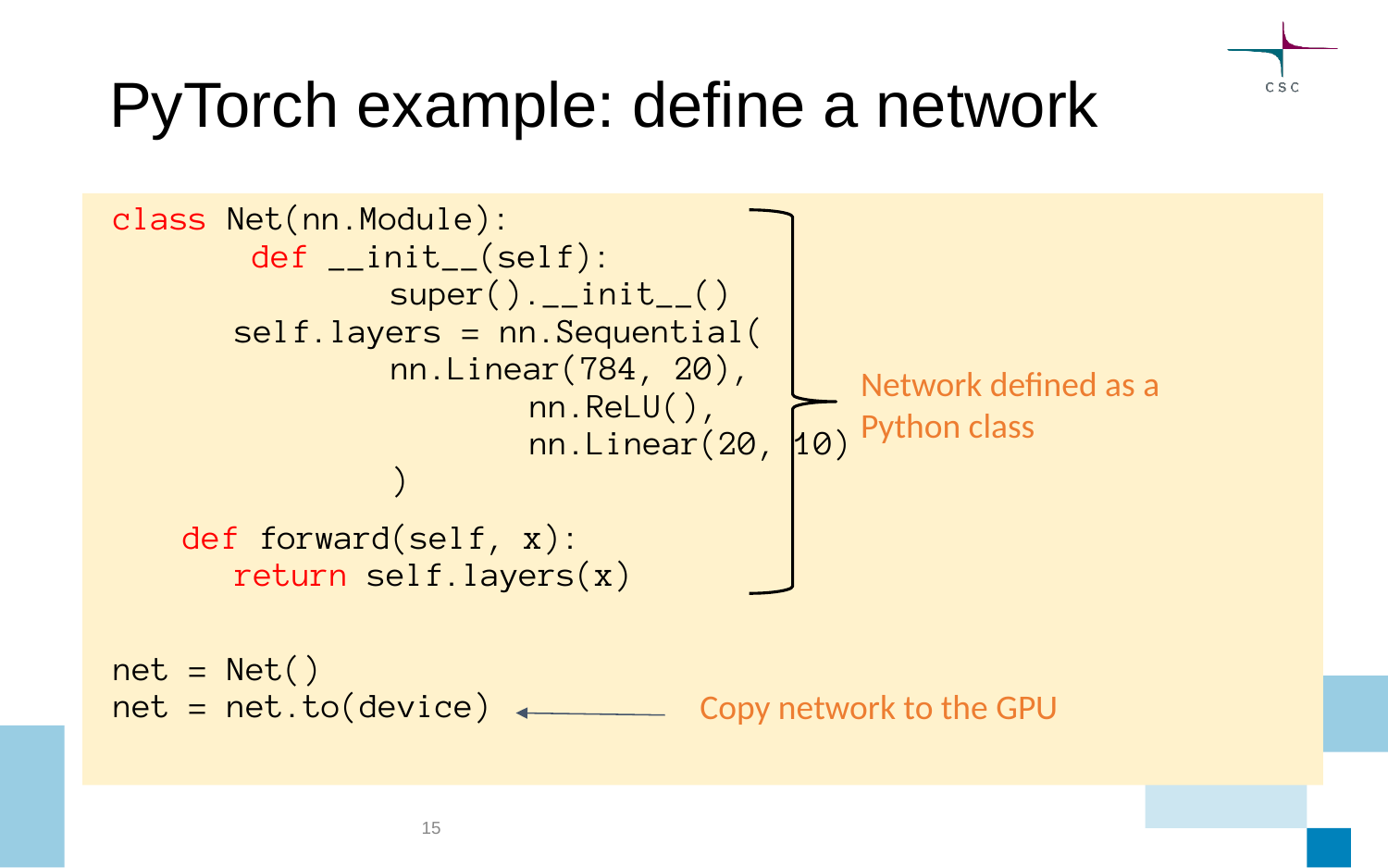

# PyTorch example: define a network
class Net(nn.Module):
	def __init__(self):
		super().__init__()
self.layers = nn.Sequential(
        	nn.Linear(784, 20),
			nn.ReLU(),
			nn.Linear(20, 10)
		)
def forward(self, x):
return self.layers(x)
net = Net()
net = net.to(device)

Network defined as a
Python class
Copy network to the GPU
15